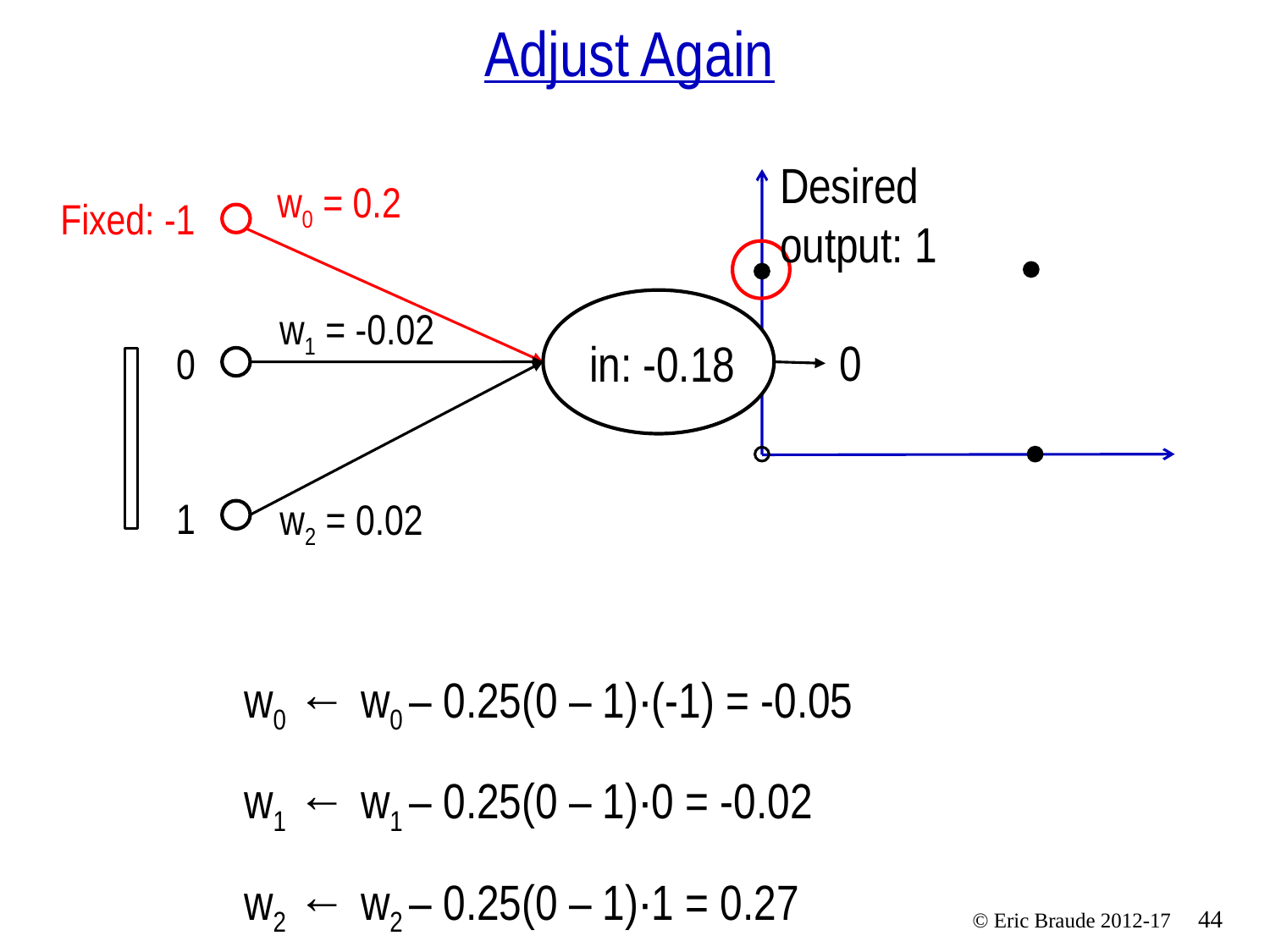

# Adjust Again
Desired output: 1
w0 = 0.2

Fixed: -1

in: -0.18
w1 = -0.02
0
0

1
w2 = 0.02

w0 ← w0 – 0.25(0 – 1)∙(-1) = -0.05
w1 ← w1 – 0.25(0 – 1)∙0 = -0.02
w2 ← w2 – 0.25(0 – 1)∙1 = 0.27